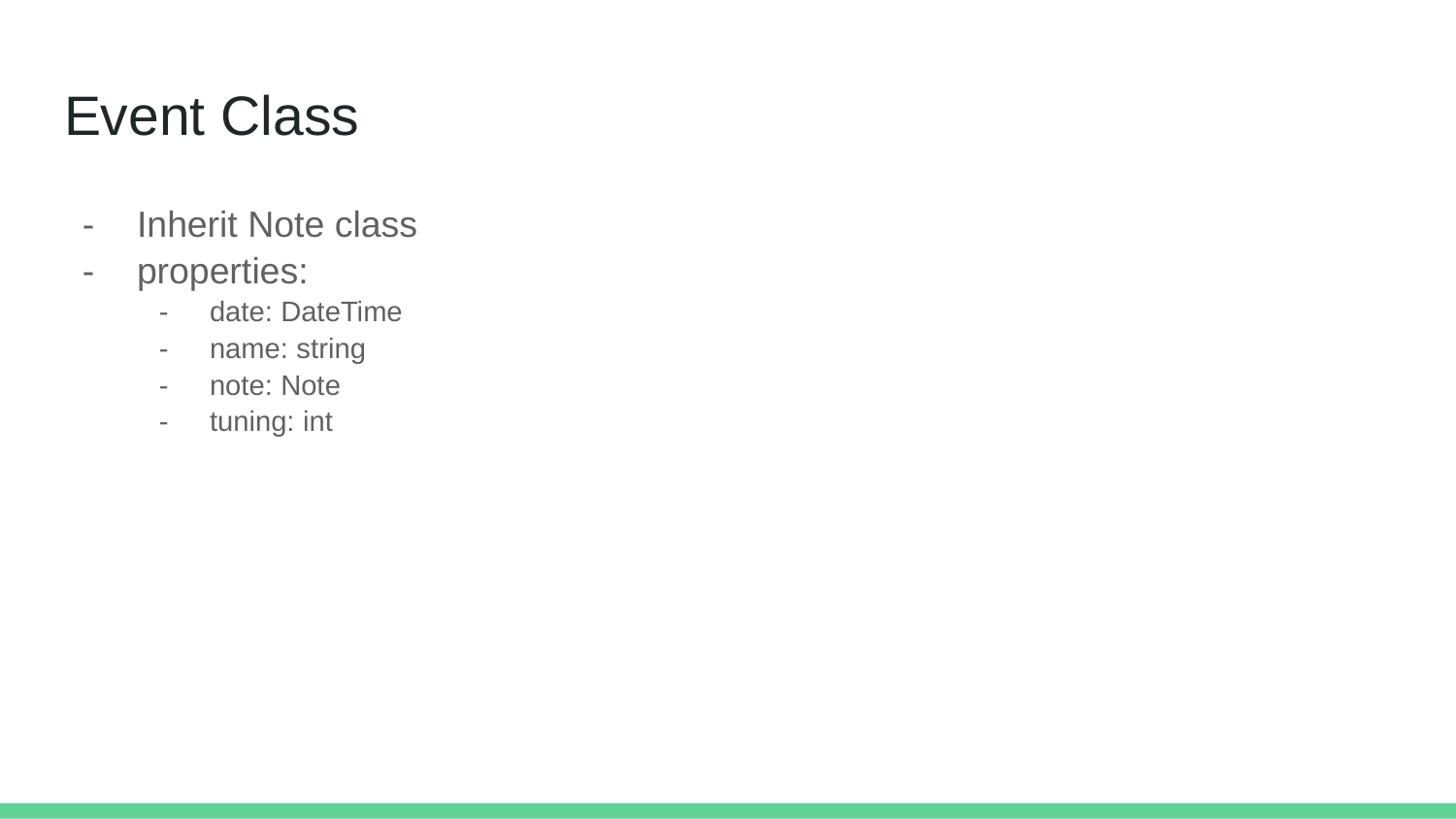

# Event Class
Inherit Note class
properties:
date: DateTime
name: string
note: Note
tuning: int